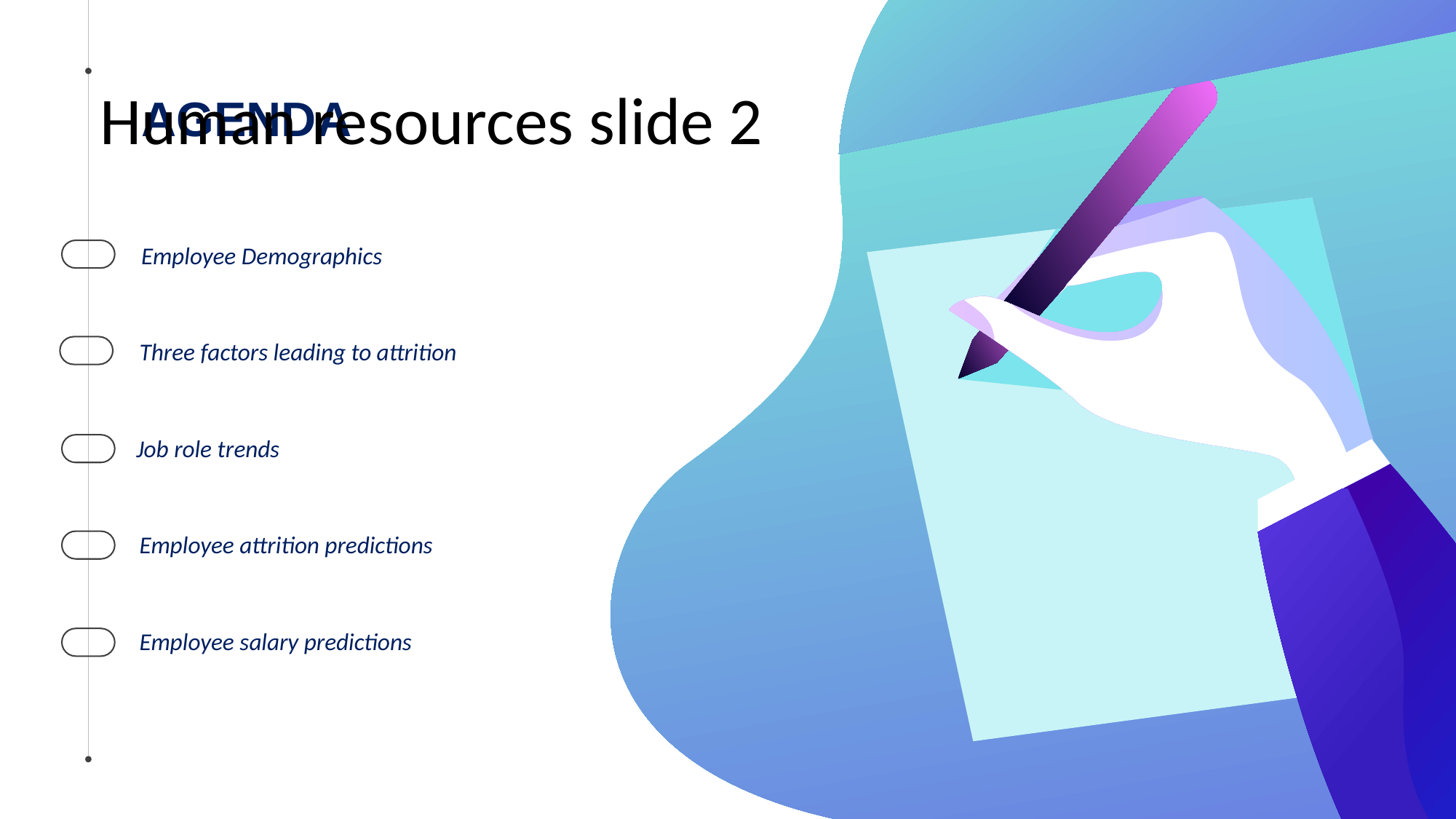

# Human resources slide 2

AGENDA

Employee Demographics

Three factors leading to attrition
Job role trends

Employee attrition predictions

Employee salary predictions